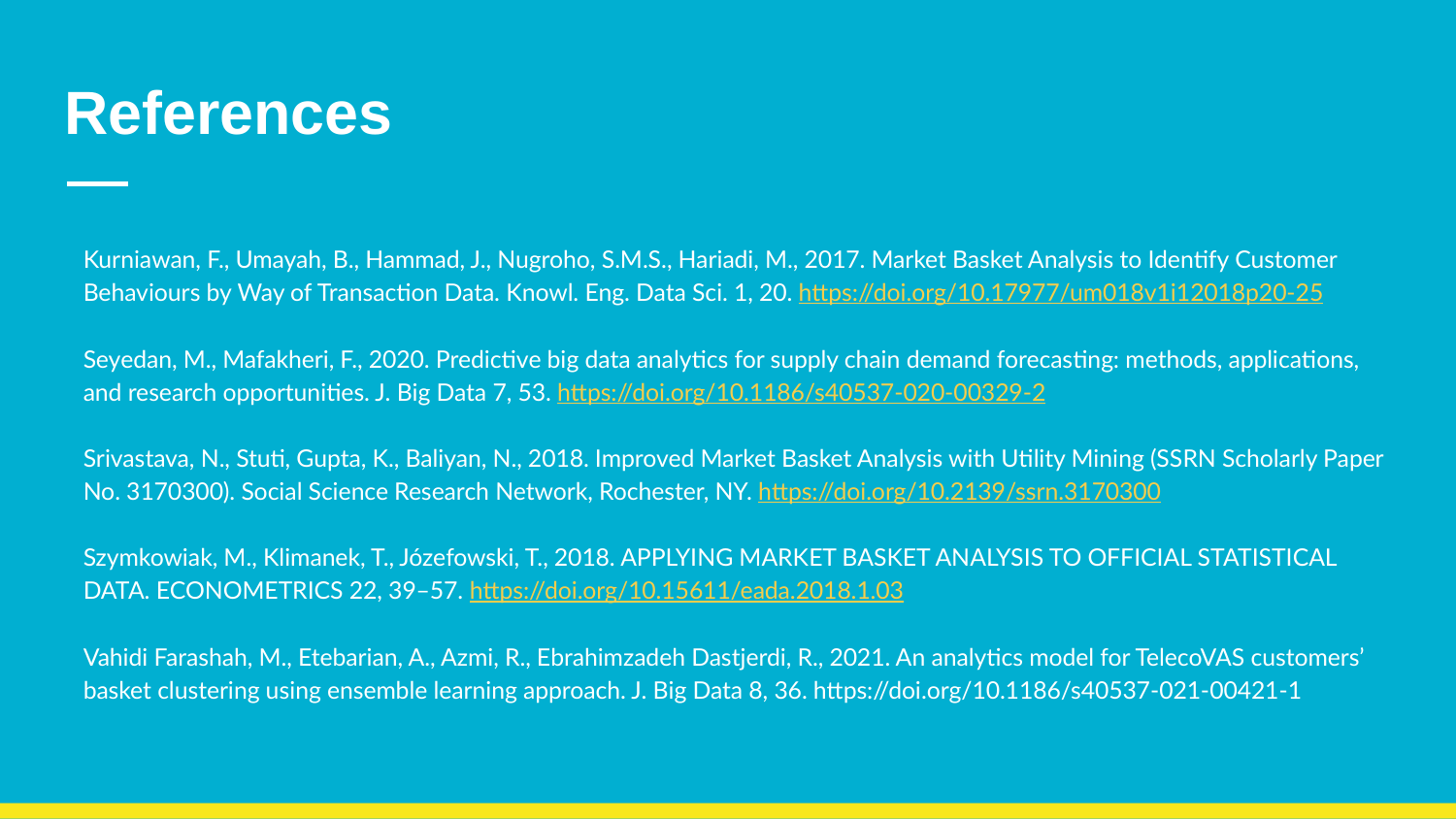

# References
Kurniawan, F., Umayah, B., Hammad, J., Nugroho, S.M.S., Hariadi, M., 2017. Market Basket Analysis to Identify Customer Behaviours by Way of Transaction Data. Knowl. Eng. Data Sci. 1, 20. https://doi.org/10.17977/um018v1i12018p20-25

Seyedan, M., Mafakheri, F., 2020. Predictive big data analytics for supply chain demand forecasting: methods, applications, and research opportunities. J. Big Data 7, 53. https://doi.org/10.1186/s40537-020-00329-2

Srivastava, N., Stuti, Gupta, K., Baliyan, N., 2018. Improved Market Basket Analysis with Utility Mining (SSRN Scholarly Paper No. 3170300). Social Science Research Network, Rochester, NY. https://doi.org/10.2139/ssrn.3170300

Szymkowiak, M., Klimanek, T., Józefowski, T., 2018. APPLYING MARKET BASKET ANALYSIS TO OFFICIAL STATISTICAL DATA. ECONOMETRICS 22, 39–57. https://doi.org/10.15611/eada.2018.1.03

Vahidi Farashah, M., Etebarian, A., Azmi, R., Ebrahimzadeh Dastjerdi, R., 2021. An analytics model for TelecoVAS customers’ basket clustering using ensemble learning approach. J. Big Data 8, 36. https://doi.org/10.1186/s40537-021-00421-1